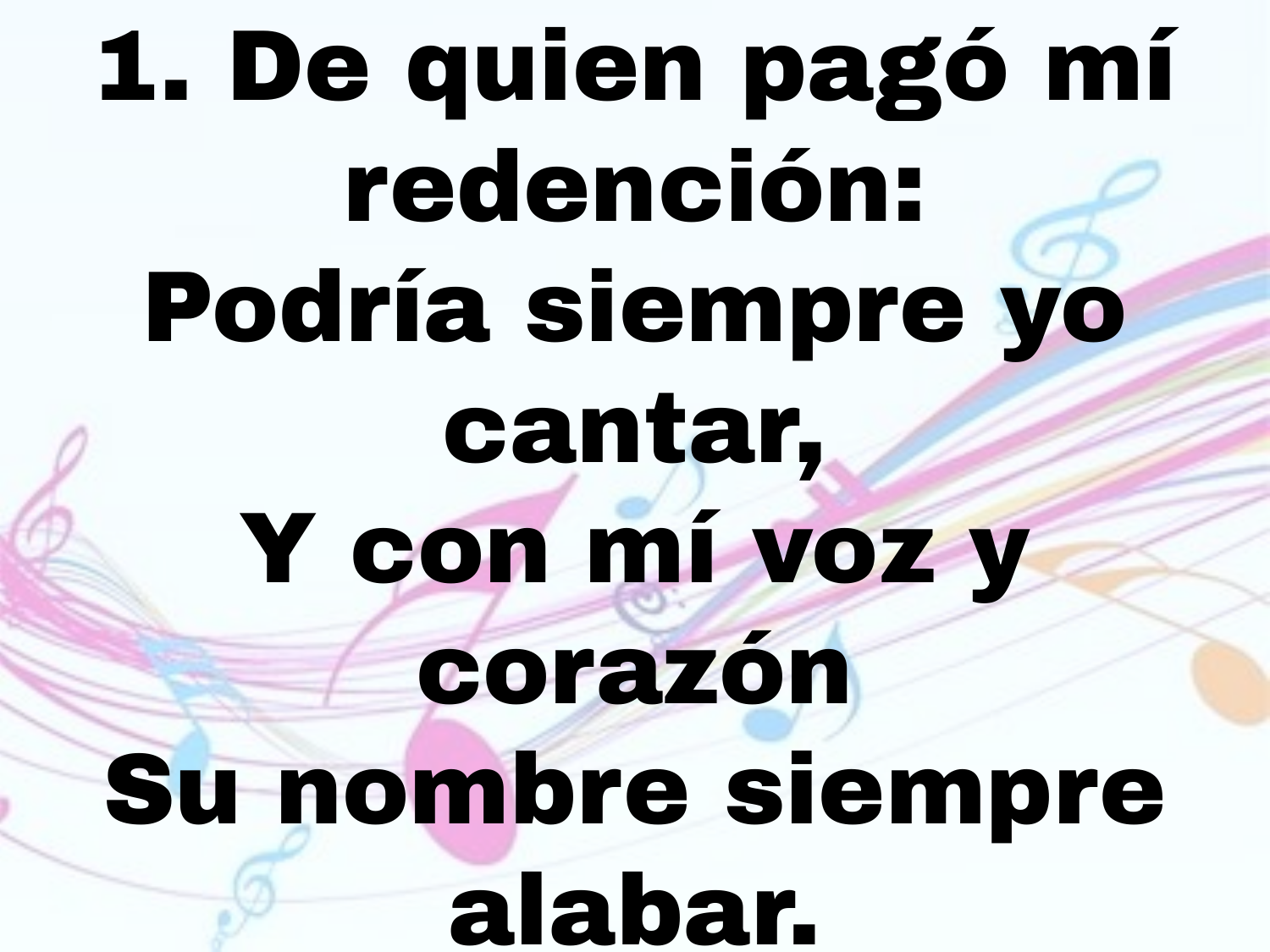

1. De quien pagó mí redención:
Podría siempre yo cantar,
Y con mí voz y corazón
Su nombre siempre alabar.